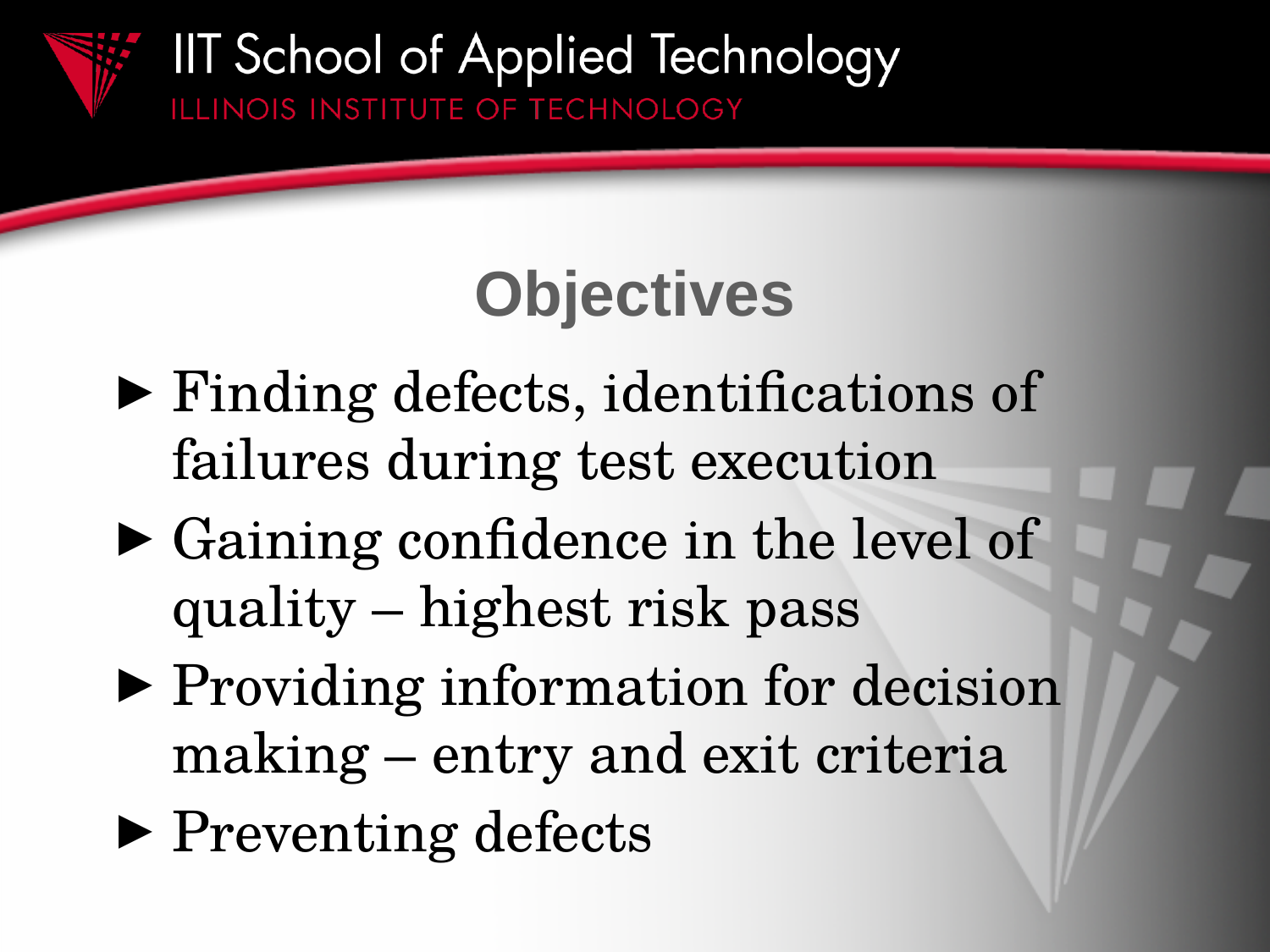

# Objectives
Finding defects, identifications of failures during test execution
Gaining confidence in the level of quality – highest risk pass
Providing information for decision making – entry and exit criteria
Preventing defects